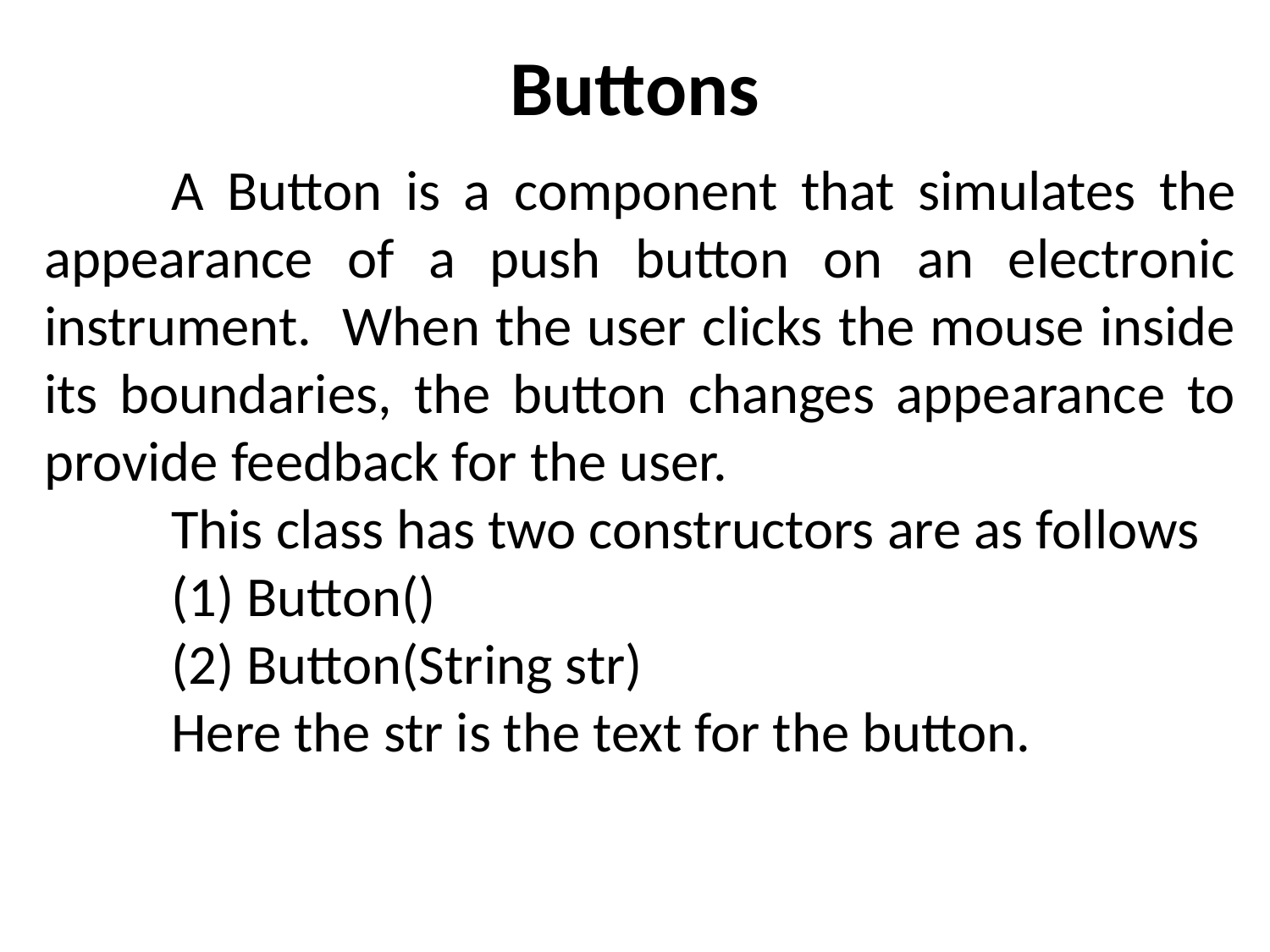

# Buttons
	A Button is a component that simulates the appearance of a push button on an electronic instrument.  When the user clicks the mouse inside its boundaries, the button changes appearance to provide feedback for the user.
	This class has two constructors are as follows
	(1) Button()
	(2) Button(String str)
	Here the str is the text for the button.